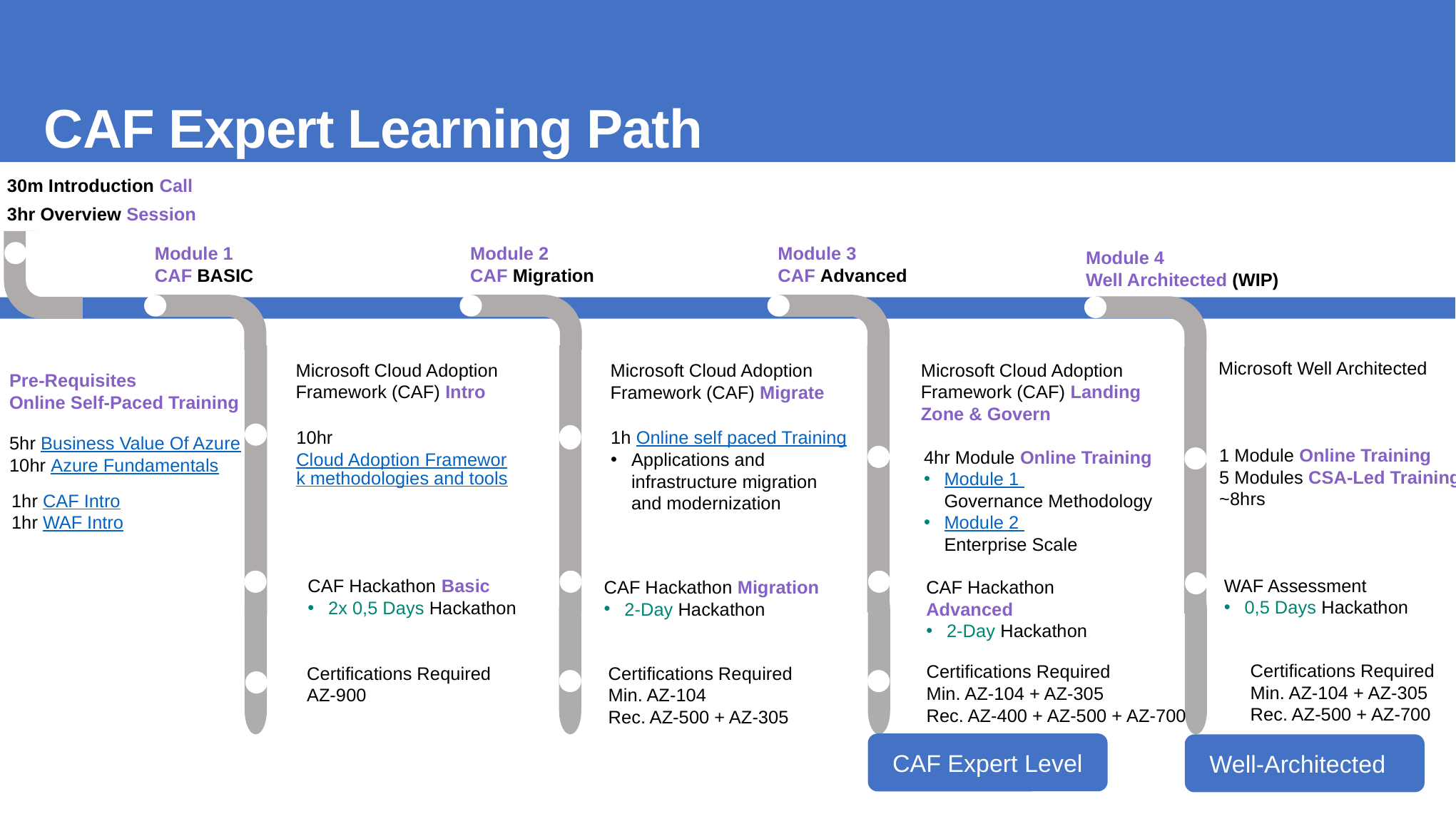

CAF Expert Learning Path
30m Introduction Call
3hr Overview Session

Module 1
CAF BASIC
Module 2
CAF Migration
Module 3
CAF Advanced
Module 4
Well Architected (WIP)

Microsoft Well Architected
Microsoft Cloud Adoption Framework (CAF) Landing Zone & Govern
Microsoft Cloud Adoption Framework (CAF) Intro
Microsoft Cloud Adoption Framework (CAF) Migrate
Pre-Requisites
Online Self-Paced Training

10hr Cloud Adoption Framework methodologies and tools
1h Online self paced Training
Applications and
infrastructure migration
and modernization
5hr Business Value Of Azure
10hr Azure Fundamentals

1 Module Online Training
5 Modules CSA-Led Training
~8hrs
4hr Module Online Training
Module 1
Governance Methodology
Module 2
Enterprise Scale

1hr CAF Intro
1hr WAF Intro
WAF Assessment
0,5 Days Hackathon
CAF Hackathon Basic
2x 0,5 Days Hackathon

CAF Hackathon Advanced
2-Day Hackathon
CAF Hackathon Migration
2-Day Hackathon

Certifications Required
Min. AZ-104 + AZ-305
Rec. AZ-500 + AZ-700
Certifications Required
Min. AZ-104 + AZ-305
Rec. AZ-400 + AZ-500 + AZ-700
Certifications Required
AZ-900
Certifications Required
Min. AZ-104
Rec. AZ-500 + AZ-305

CAF Expert Level
Well-Architected